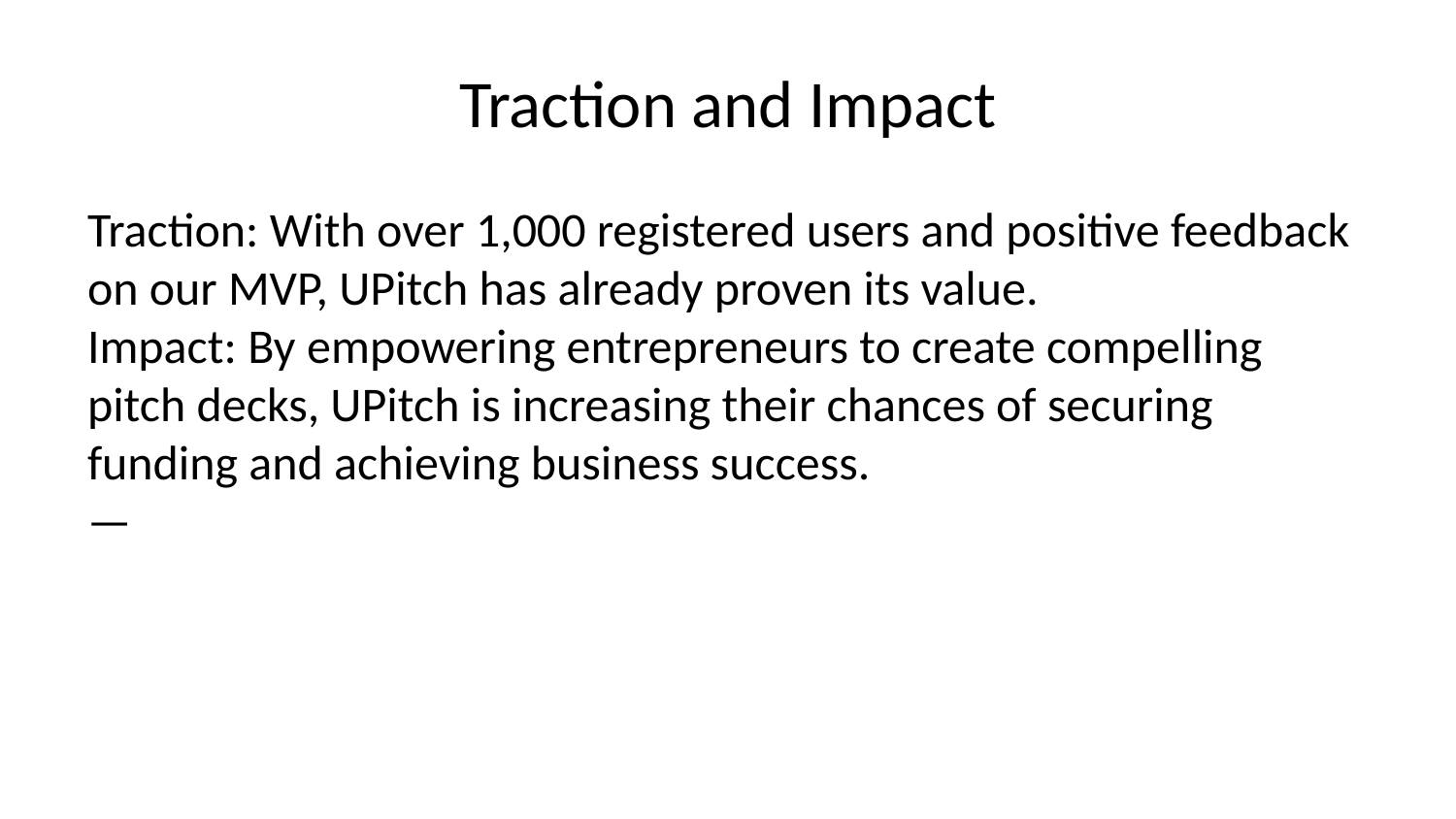

# Traction and Impact
Traction: With over 1,000 registered users and positive feedback on our MVP, UPitch has already proven its value.
Impact: By empowering entrepreneurs to create compelling pitch decks, UPitch is increasing their chances of securing funding and achieving business success.
—